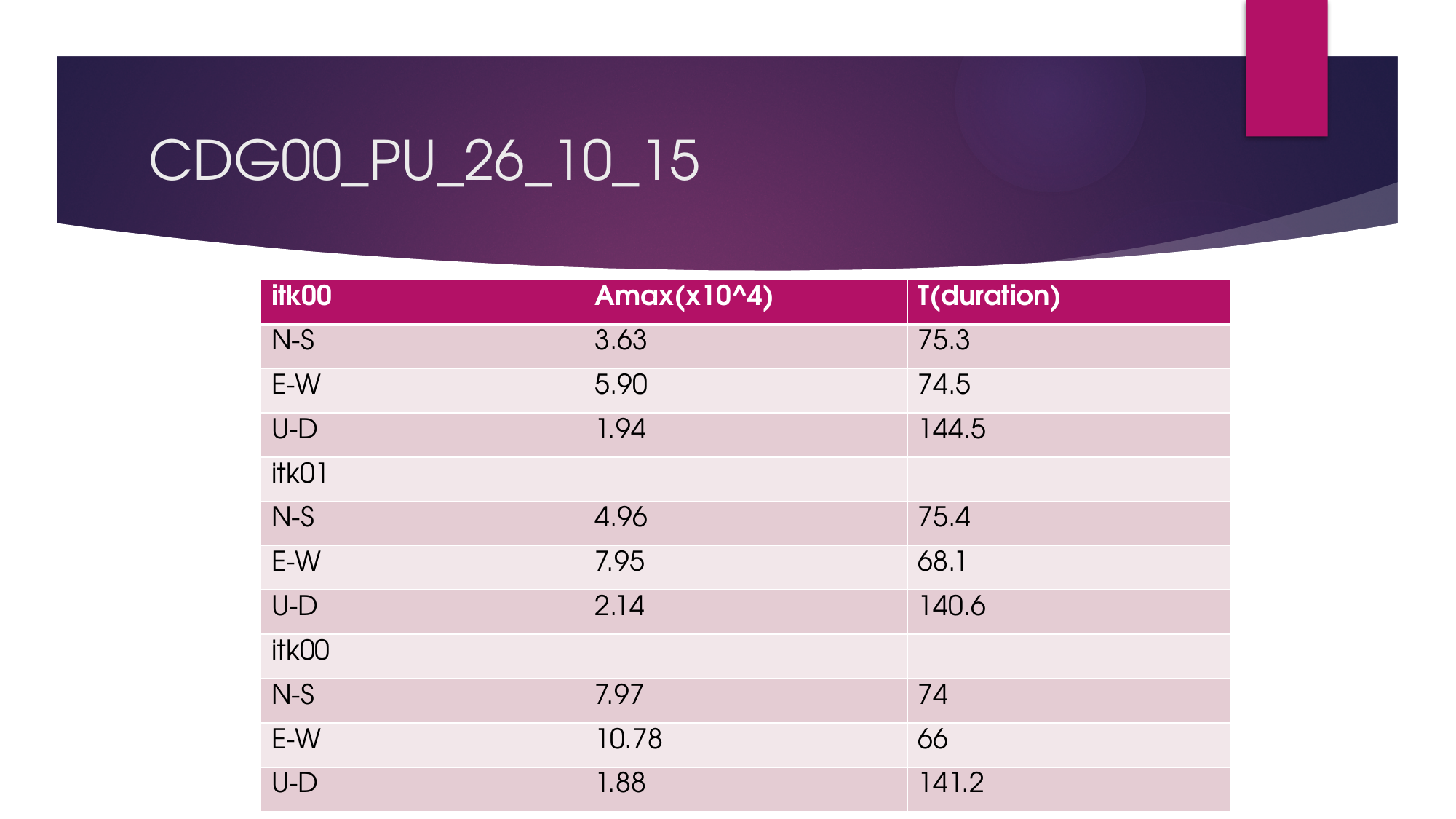

# CDG00_PU_26_10_15
| itk00 | Amax(x10^4) | T(duration) |
| --- | --- | --- |
| N-S | 3.63 | 75.3 |
| E-W | 5.90 | 74.5 |
| U-D | 1.94 | 144.5 |
| itk01 |  |  |
| N-S | 4.96 | 75.4 |
| E-W | 7.95 | 68.1 |
| U-D | 2.14 | 140.6 |
| itk00 |  |  |
| N-S | 7.97 | 74 |
| E-W | 10.78 | 66 |
| U-D | 1.88 | 141.2 |